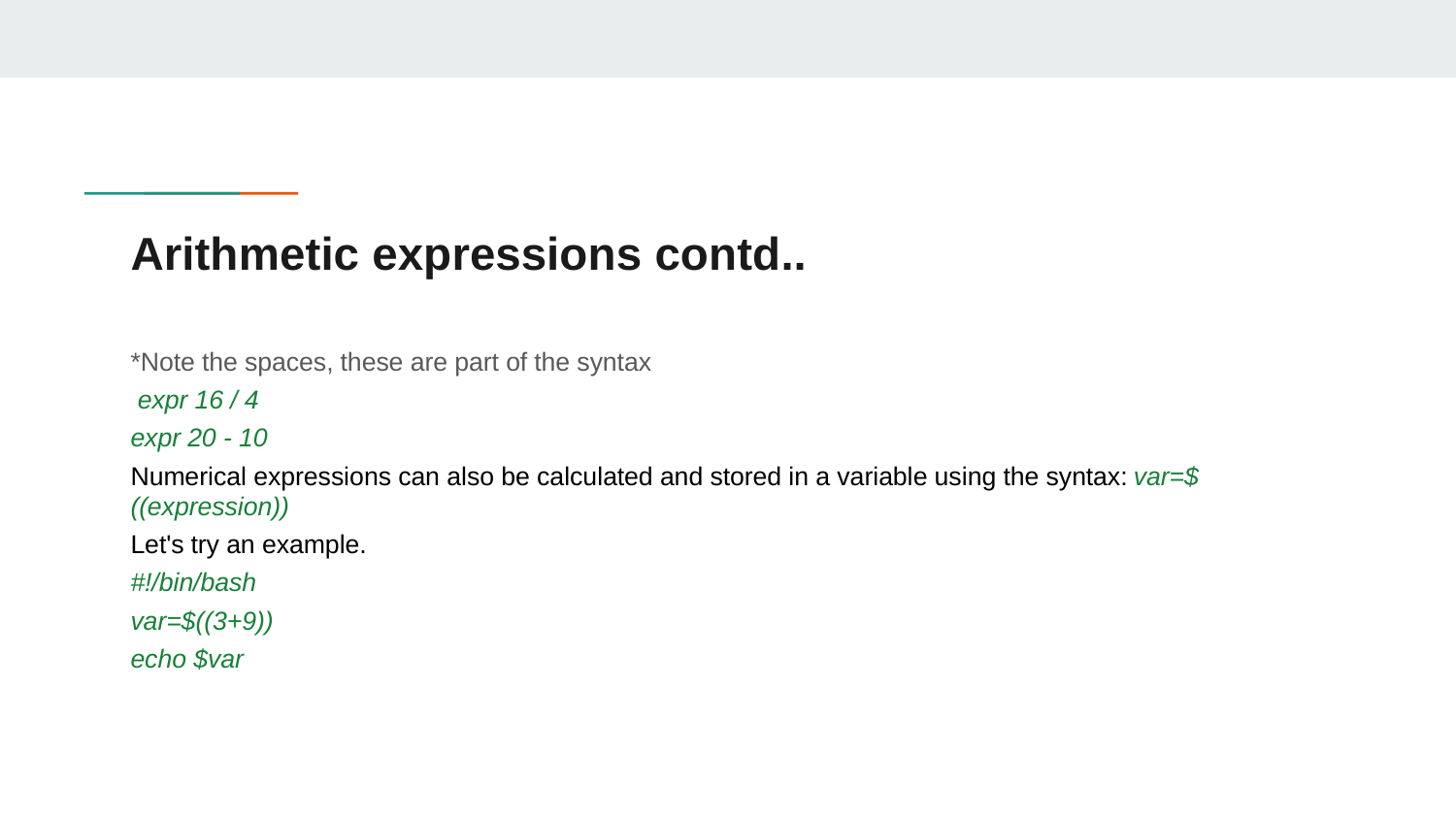

# Arithmetic expressions contd..
*Note the spaces, these are part of the syntax
 expr 16 / 4
expr 20 - 10
Numerical expressions can also be calculated and stored in a variable using the syntax: var=$((expression))
Let's try an example.
#!/bin/bash
var=$((3+9))
echo $var